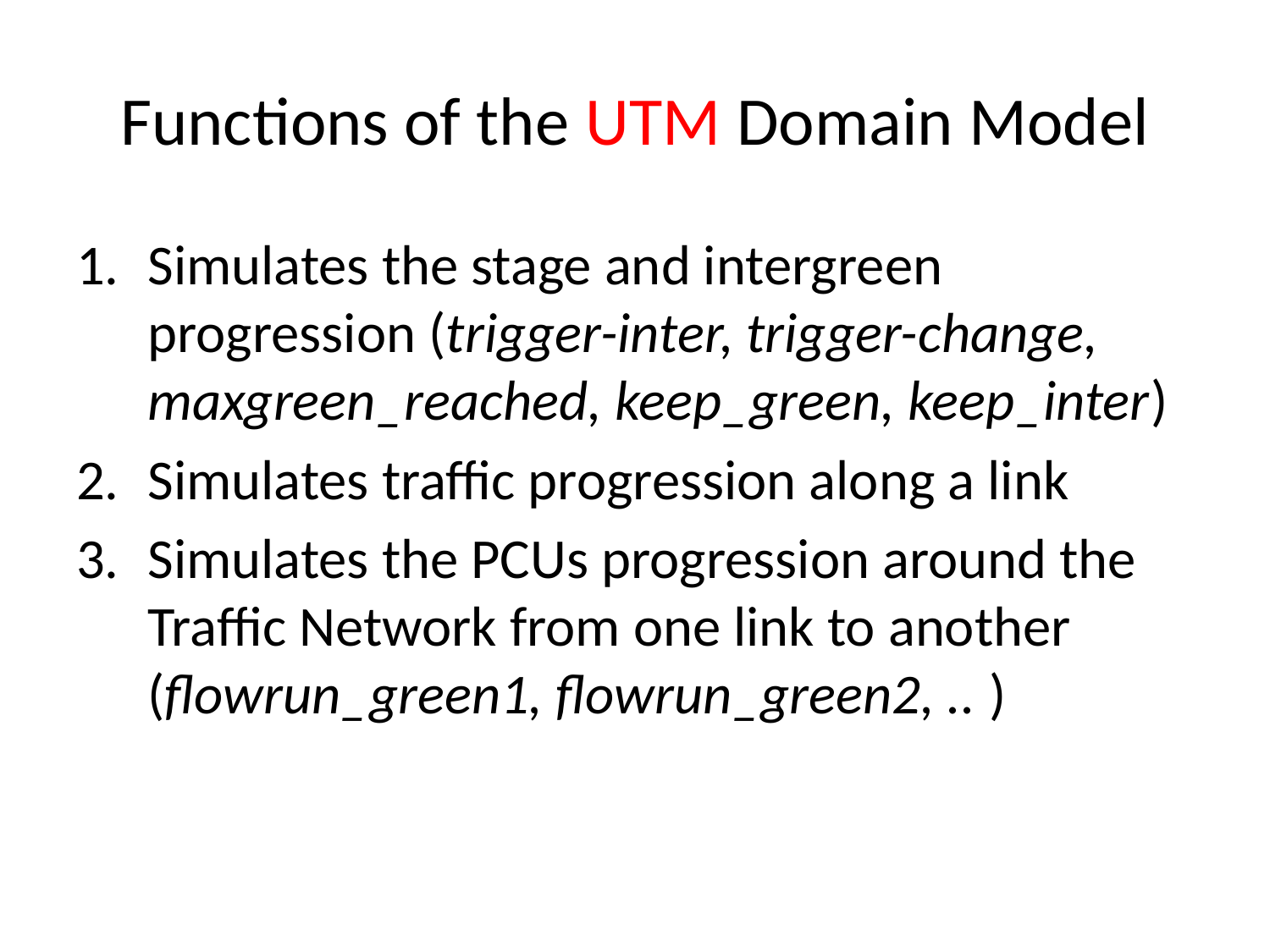

# Functions of the UTM Domain Model
Simulates the stage and intergreen progression (trigger-inter, trigger-change, maxgreen_reached, keep_green, keep_inter)
Simulates traffic progression along a link
Simulates the PCUs progression around the Traffic Network from one link to another (flowrun_green1, flowrun_green2, .. )